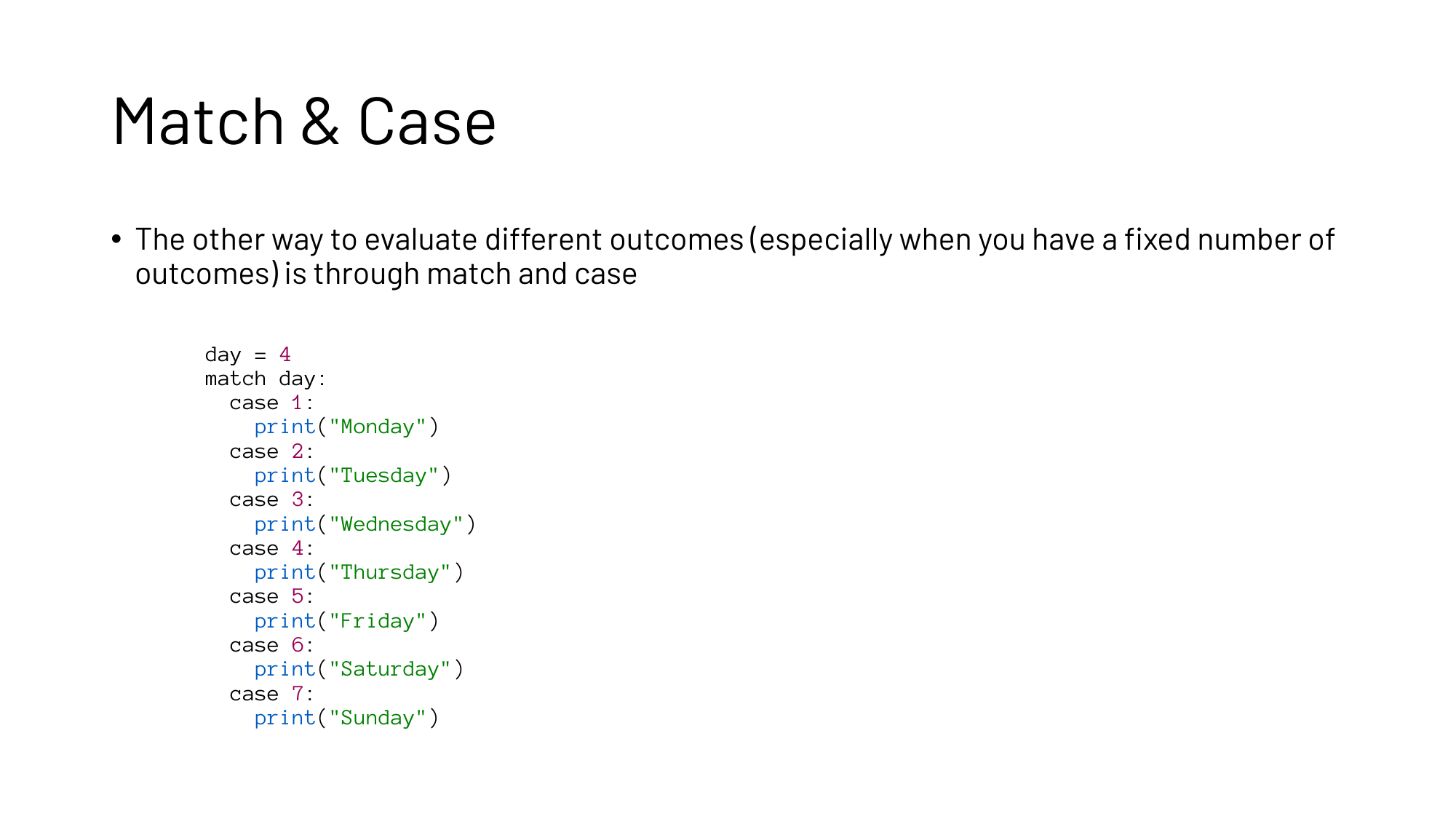

# Match & Case
The other way to evaluate different outcomes (especially when you have a fixed number of outcomes) is through match and case

day = 4
match day:
  case 1:
    print("Monday")
  case 2:
    print("Tuesday")
  case 3:
    print("Wednesday")
  case 4:
    print("Thursday")
  case 5:
    print("Friday")
  case 6:
    print("Saturday")
  case 7:
    print("Sunday")